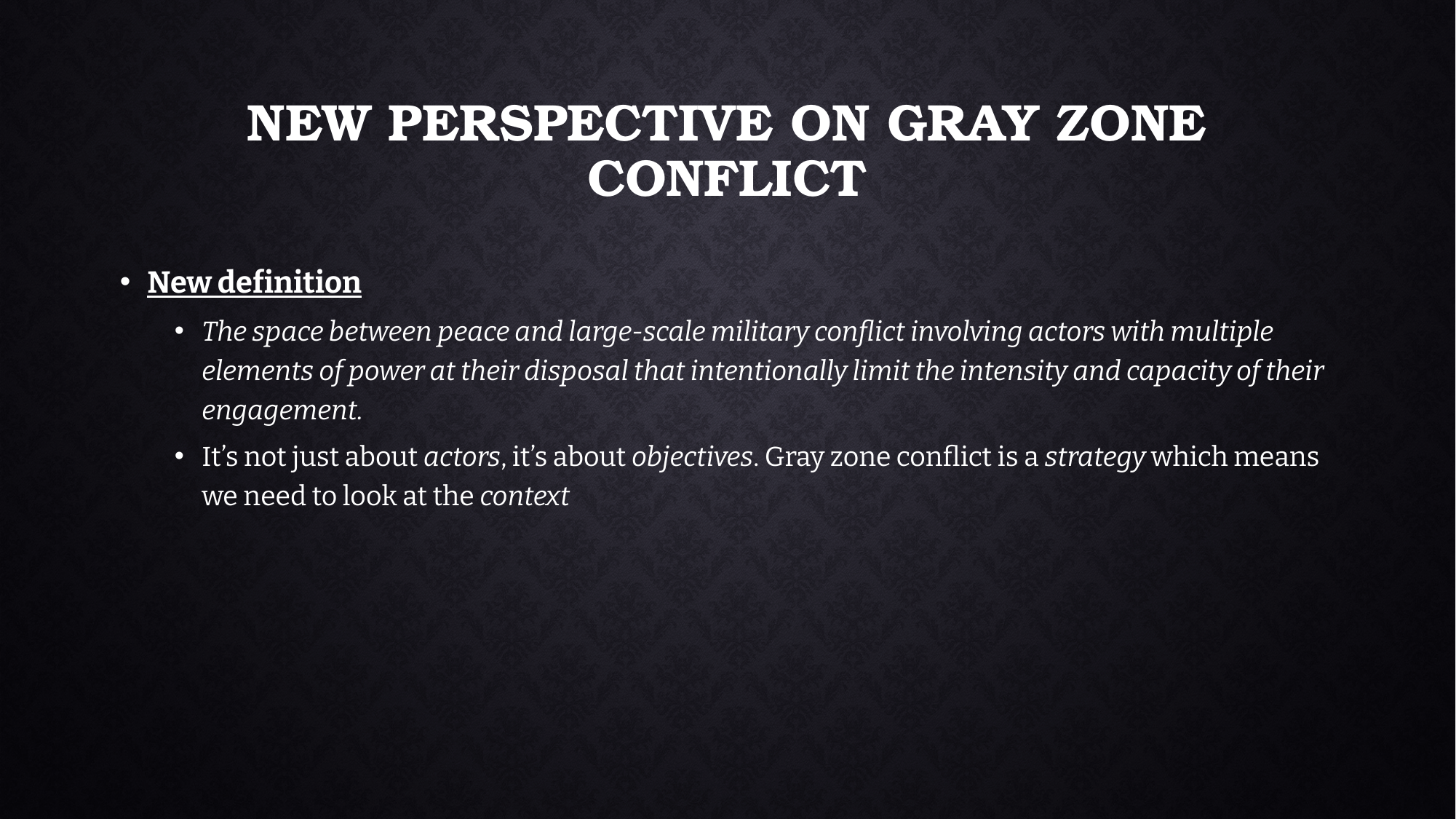

# New Perspective on Gray Zone conflict
New definition
The space between peace and large-scale military conflict involving actors with multiple elements of power at their disposal that intentionally limit the intensity and capacity of their engagement.
It’s not just about actors, it’s about objectives. Gray zone conflict is a strategy which means we need to look at the context